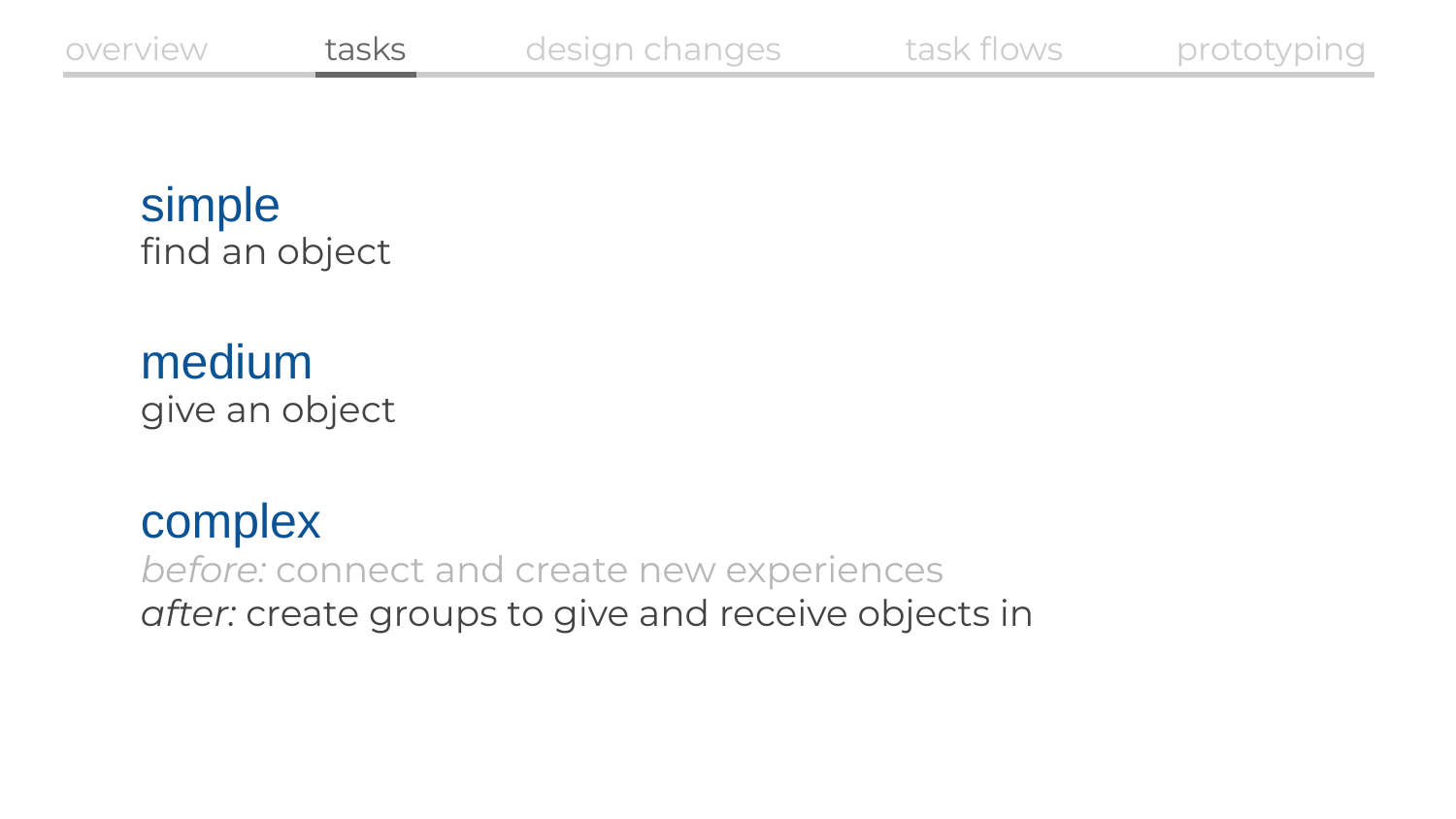

overview
tasks
design changes
task flows
prototyping
simple
find an object
medium
# give an object
complex
before: connect and create new experiences
after: create groups to give and receive objects in